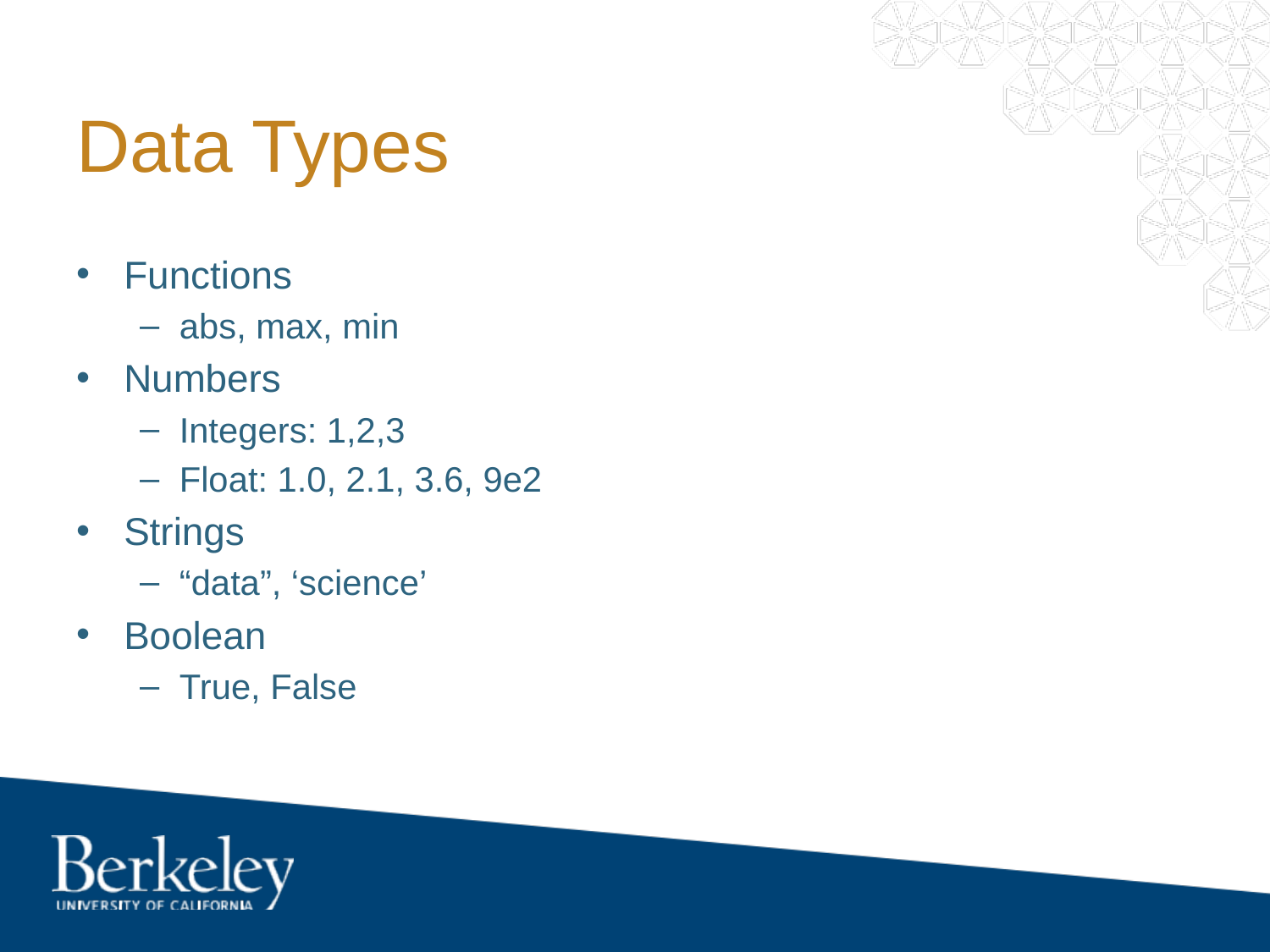

# Data Types
Functions
abs, max, min
Numbers
Integers: 1,2,3
Float: 1.0, 2.1, 3.6, 9e2
Strings
“data”, ‘science’
Boolean
True, False